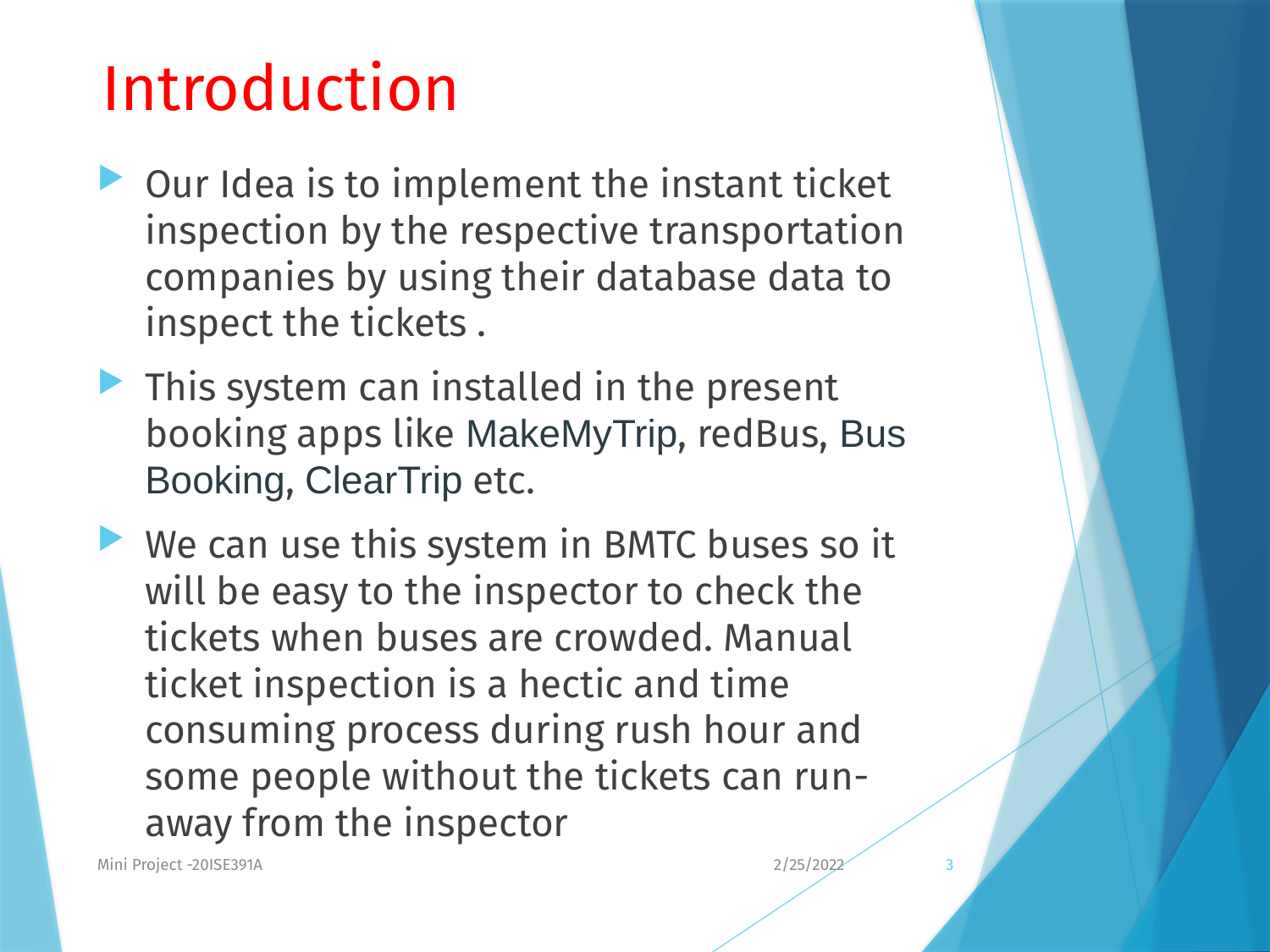

# Introduction
Our Idea is to implement the instant ticket inspection by the respective transportation companies by using their database data to inspect the tickets .
This system can installed in the present booking apps like MakeMyTrip, redBus, Bus Booking, ClearTrip etc.
We can use this system in BMTC buses so it will be easy to the inspector to check the tickets when buses are crowded. Manual ticket inspection is a hectic and time consuming process during rush hour and some people without the tickets can run-away from the inspector

Mini Project -20ISE391A
2/25/2022
3